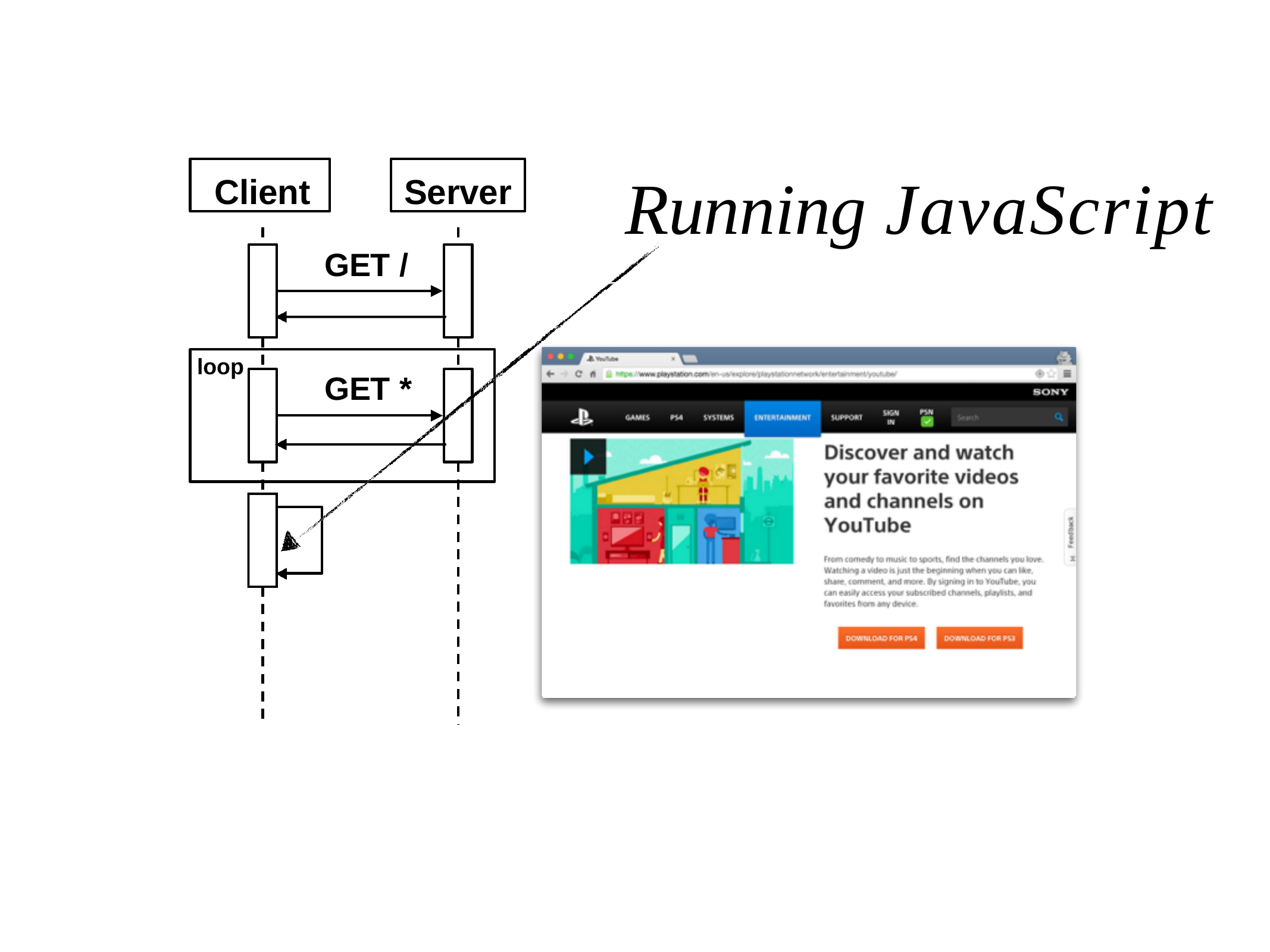

Client
Server
# Running	JavaScript

GET /

loop
GET *